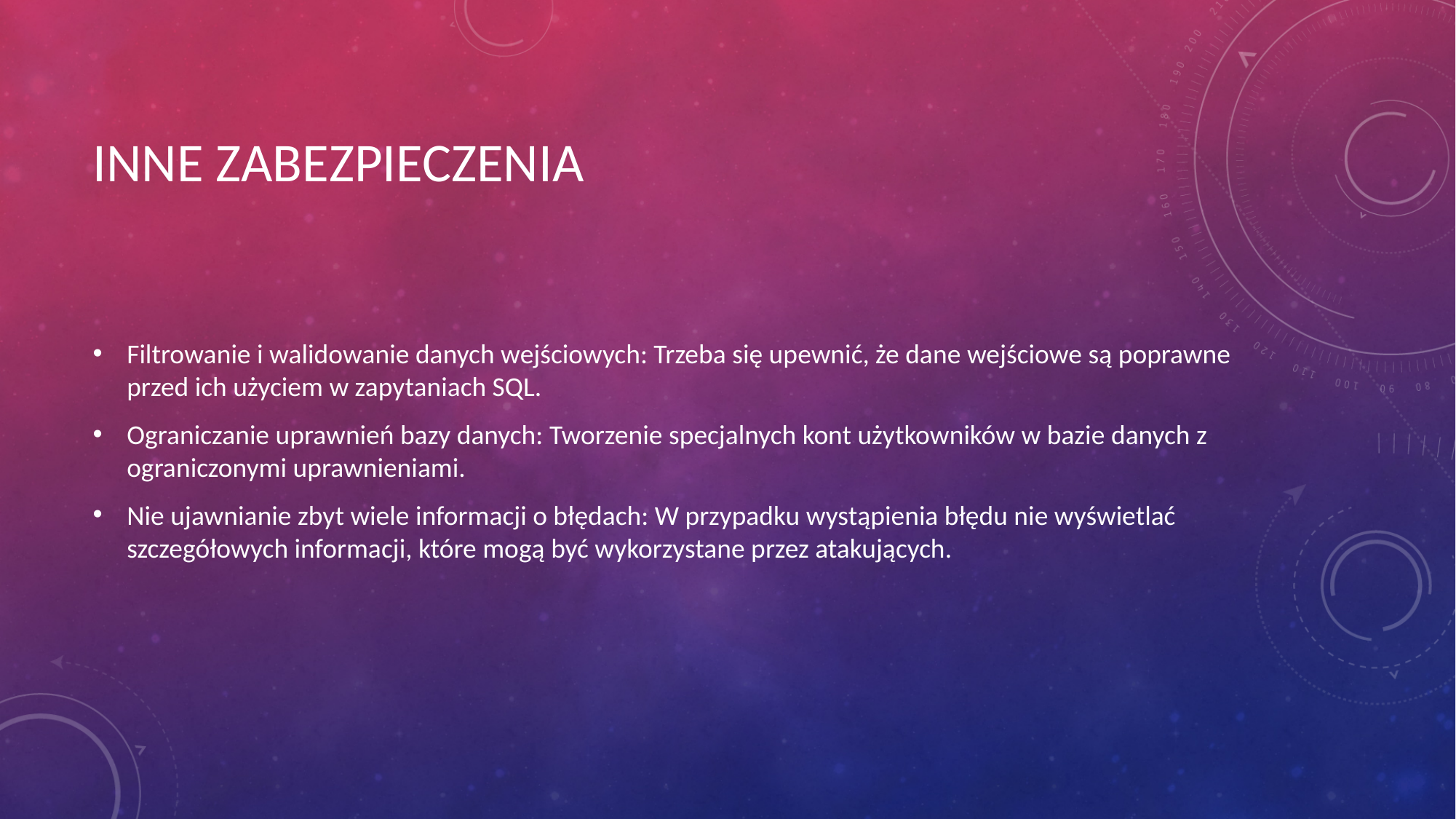

# Inne zabezpieczenia
Filtrowanie i walidowanie danych wejściowych: Trzeba się upewnić, że dane wejściowe są poprawne przed ich użyciem w zapytaniach SQL.
Ograniczanie uprawnień bazy danych: Tworzenie specjalnych kont użytkowników w bazie danych z ograniczonymi uprawnieniami.
Nie ujawnianie zbyt wiele informacji o błędach: W przypadku wystąpienia błędu nie wyświetlać szczegółowych informacji, które mogą być wykorzystane przez atakujących.